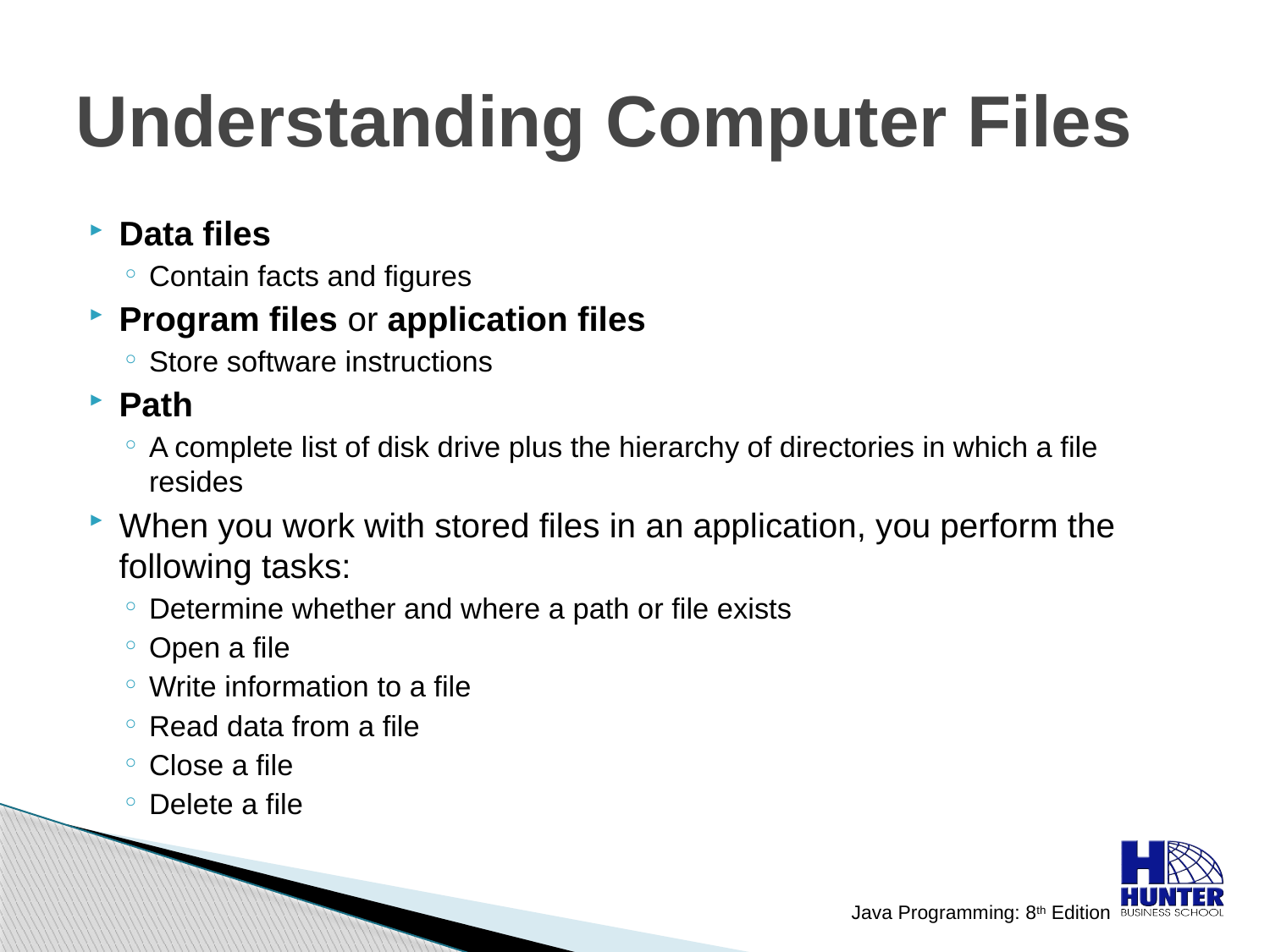

# Understanding Computer Files
Data files
Contain facts and figures
Program files or application files
Store software instructions
Path
A complete list of disk drive plus the hierarchy of directories in which a file resides
When you work with stored files in an application, you perform the following tasks:
Determine whether and where a path or file exists
Open a file
Write information to a file
Read data from a file
Close a file
Delete a file